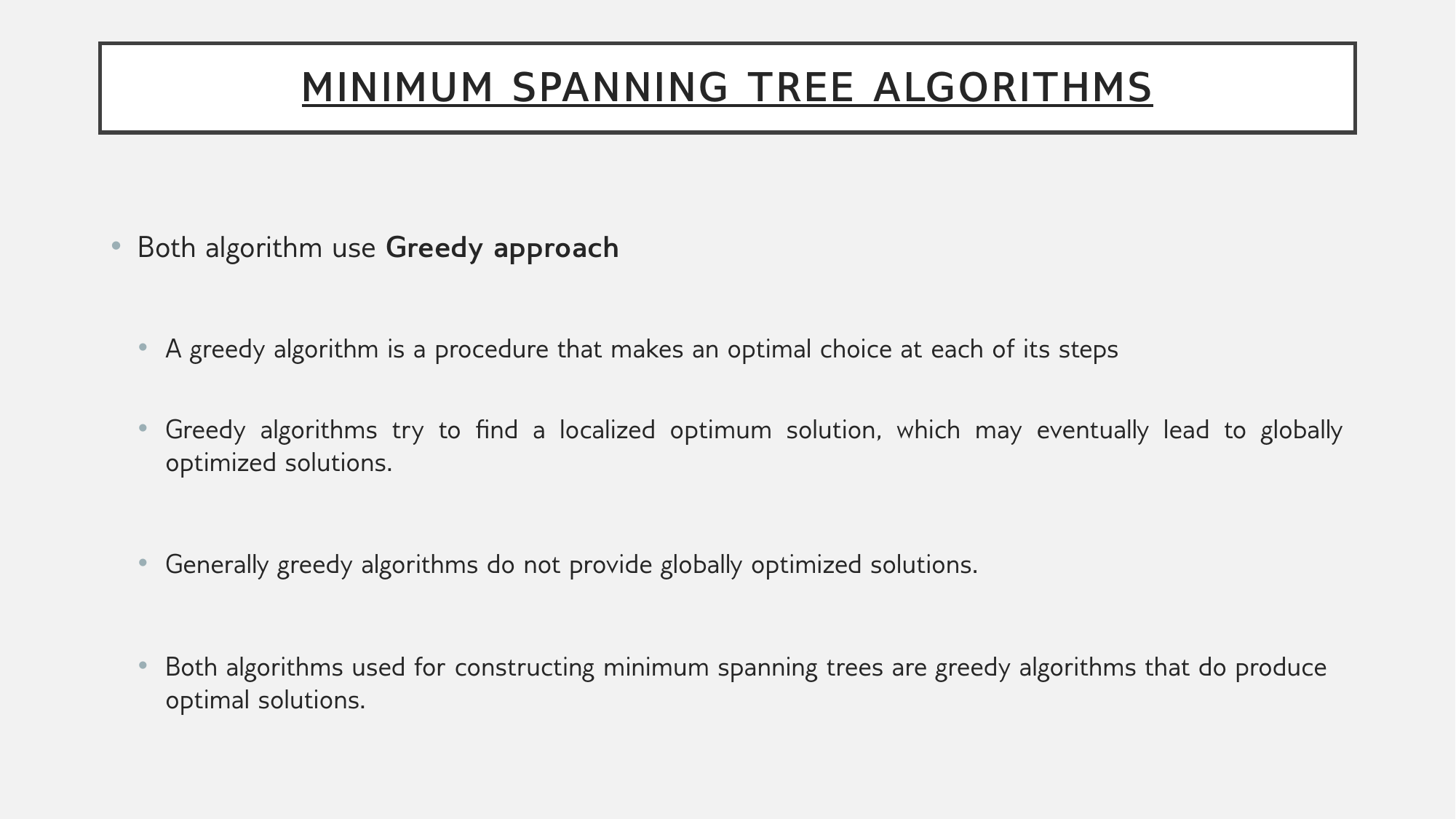

# MINIMUM Spanning Tree Algorithms

Both algorithm use Greedy approach

A greedy algorithm is a procedure that makes an optimal choice at each of its steps
Greedy algorithms try to find a localized optimum solution, which may eventually lead to globally optimized solutions.

Generally greedy algorithms do not provide globally optimized solutions.

Both algorithms used for constructing minimum spanning trees are greedy algorithms that do produce optimal solutions.